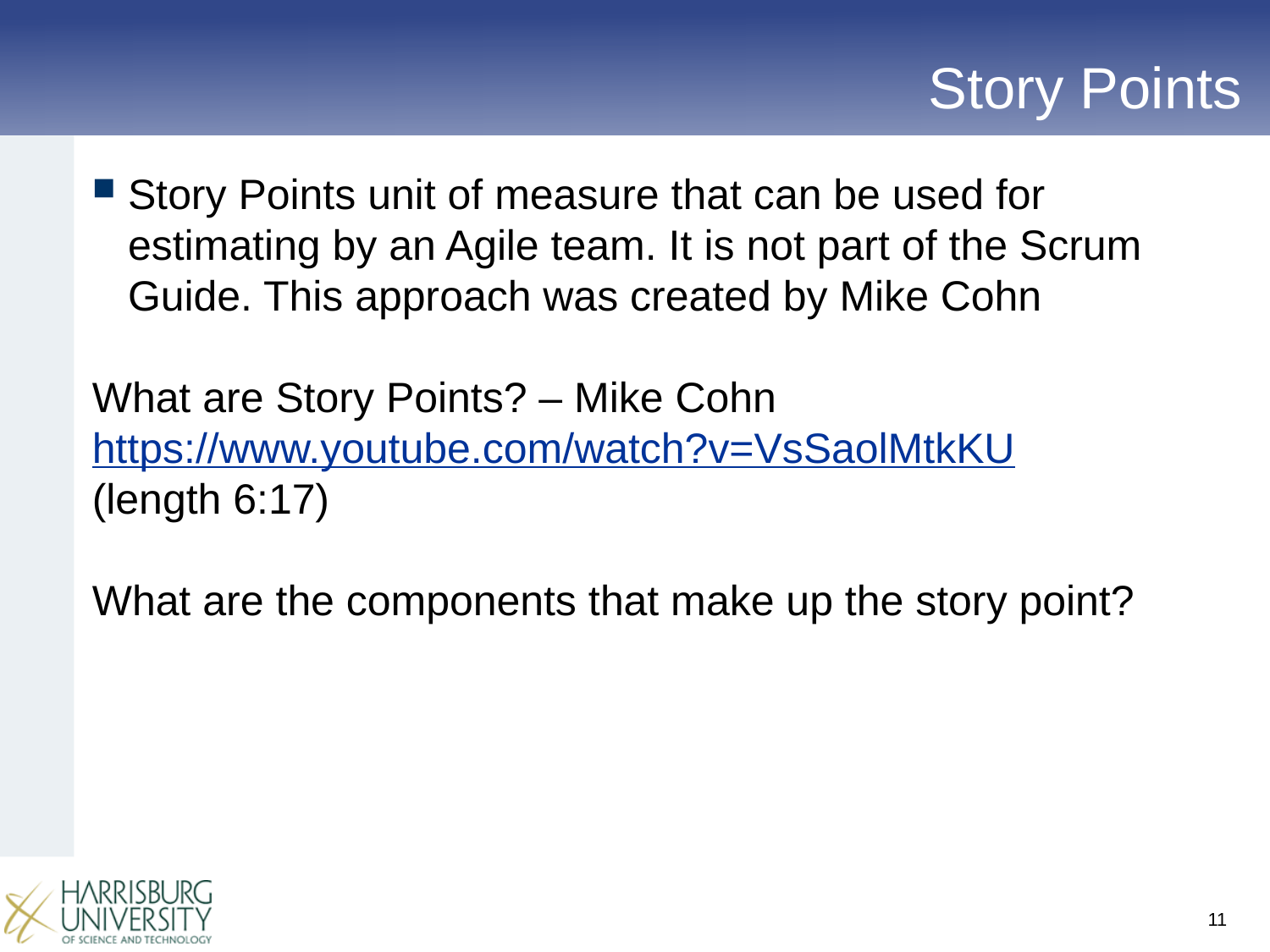

# Story Points
Story Points unit of measure that can be used for estimating by an Agile team. It is not part of the Scrum Guide. This approach was created by Mike Cohn

What are Story Points? – Mike Cohn
https://www.youtube.com/watch?v=VsSaolMtkKU
(length 6:17)

What are the components that make up the story point?
11